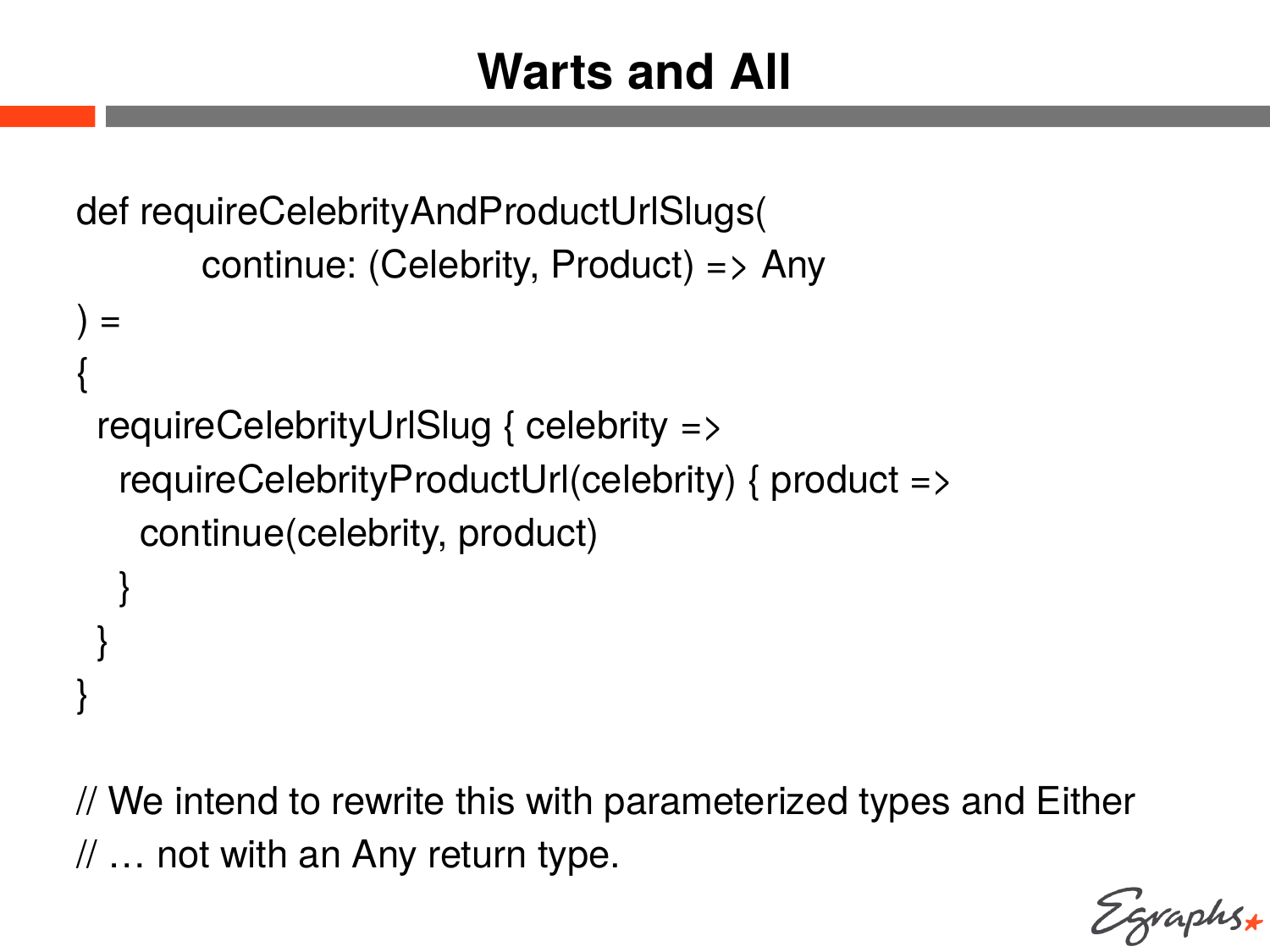

# Warts and All
def requireCelebrityAndProductUrlSlugs(
	continue: (Celebrity, Product) => Any
) =
{
  requireCelebrityUrlSlug { celebrity =>
    requireCelebrityProductUrl(celebrity) { product =>
      continue(celebrity, product)
    }
  }
}

// We intend to rewrite this with parameterized types and Either
// … not with an Any return type.